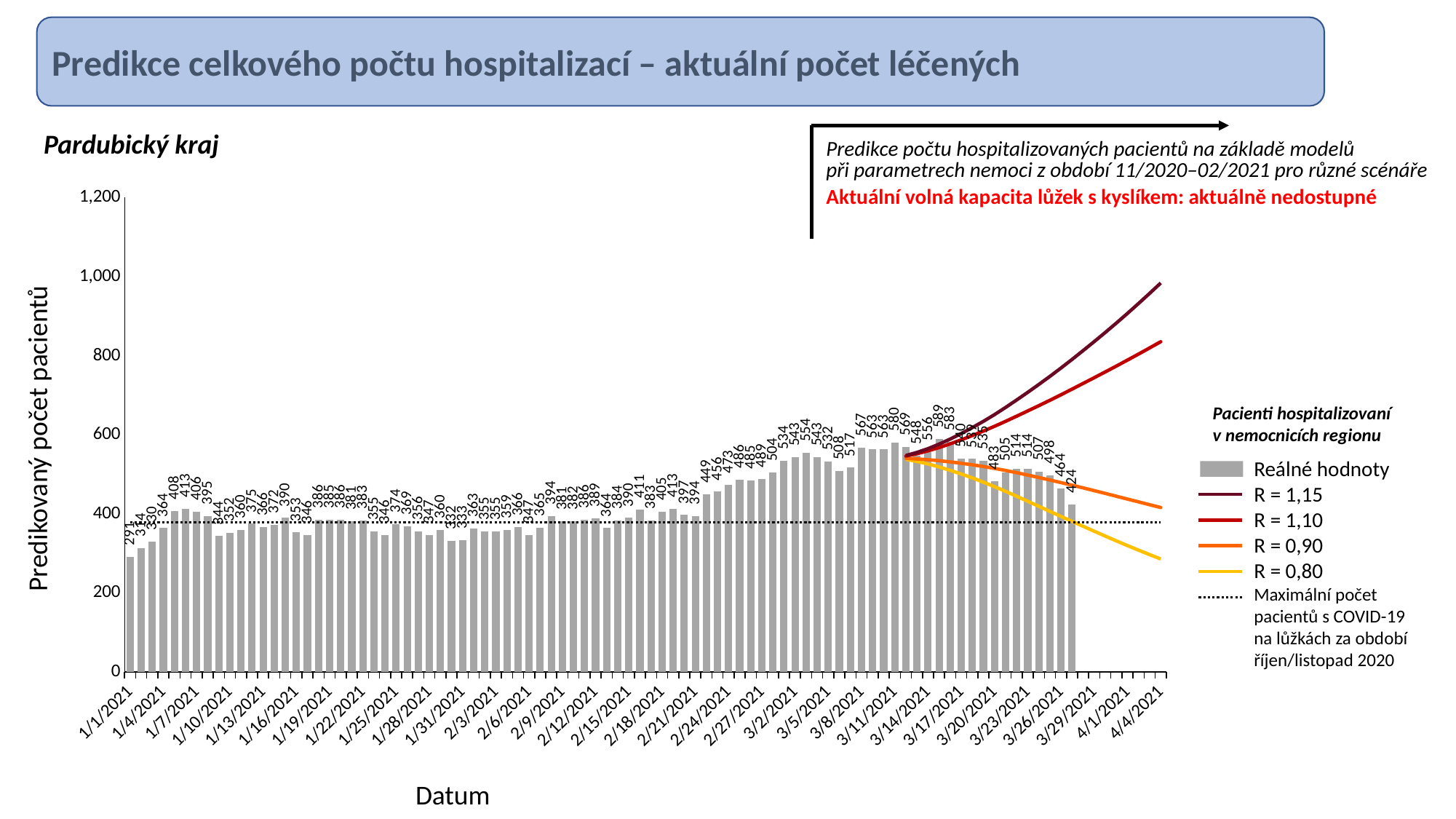

Predikce celkového počtu hospitalizací – aktuální počet léčených
Pardubický kraj
| Predikce počtu hospitalizovaných pacientů na základě modelů při parametrech nemoci z období 11/2020–02/2021 pro různé scénáře |
| --- |
| Aktuální volná kapacita lůžek s kyslíkem: aktuálně nedostupné |

### Chart

| Category |  |  |  |  |  |  |
|---|---|---|---|---|---|---|
| 44197 | 291.0 | None | None | None | None | 379.0 |
| 44198 | 314.0 | None | None | None | None | 379.0 |
| 44199 | 330.0 | None | None | None | None | 379.0 |
| 44200 | 364.0 | None | None | None | None | 379.0 |
| 44201 | 408.0 | None | None | None | None | 379.0 |
| 44202 | 413.0 | None | None | None | None | 379.0 |
| 44203 | 406.0 | None | None | None | None | 379.0 |
| 44204 | 395.0 | None | None | None | None | 379.0 |
| 44205 | 344.0 | None | None | None | None | 379.0 |
| 44206 | 352.0 | None | None | None | None | 379.0 |
| 44207 | 360.0 | None | None | None | None | 379.0 |
| 44208 | 375.0 | None | None | None | None | 379.0 |
| 44209 | 366.0 | None | None | None | None | 379.0 |
| 44210 | 372.0 | None | None | None | None | 379.0 |
| 44211 | 390.0 | None | None | None | None | 379.0 |
| 44212 | 353.0 | None | None | None | None | 379.0 |
| 44213 | 346.0 | None | None | None | None | 379.0 |
| 44214 | 386.0 | None | None | None | None | 379.0 |
| 44215 | 385.0 | None | None | None | None | 379.0 |
| 44216 | 386.0 | None | None | None | None | 379.0 |
| 44217 | 381.0 | None | None | None | None | 379.0 |
| 44218 | 383.0 | None | None | None | None | 379.0 |
| 44219 | 355.0 | None | None | None | None | 379.0 |
| 44220 | 346.0 | None | None | None | None | 379.0 |
| 44221 | 374.0 | None | None | None | None | 379.0 |
| 44222 | 369.0 | None | None | None | None | 379.0 |
| 44223 | 356.0 | None | None | None | None | 379.0 |
| 44224 | 347.0 | None | None | None | None | 379.0 |
| 44225 | 360.0 | None | None | None | None | 379.0 |
| 44226 | 332.0 | None | None | None | None | 379.0 |
| 44227 | 333.0 | None | None | None | None | 379.0 |
| 44228 | 363.0 | None | None | None | None | 379.0 |
| 44229 | 355.0 | None | None | None | None | 379.0 |
| 44230 | 355.0 | None | None | None | None | 379.0 |
| 44231 | 359.0 | None | None | None | None | 379.0 |
| 44232 | 366.0 | None | None | None | None | 379.0 |
| 44233 | 347.0 | None | None | None | None | 379.0 |
| 44234 | 365.0 | None | None | None | None | 379.0 |
| 44235 | 394.0 | None | None | None | None | 379.0 |
| 44236 | 381.0 | None | None | None | None | 379.0 |
| 44237 | 382.0 | None | None | None | None | 379.0 |
| 44238 | 386.0 | None | None | None | None | 379.0 |
| 44239 | 389.0 | None | None | None | None | 379.0 |
| 44240 | 364.0 | None | None | None | None | 379.0 |
| 44241 | 384.0 | None | None | None | None | 379.0 |
| 44242 | 390.0 | None | None | None | None | 379.0 |
| 44243 | 411.0 | None | None | None | None | 379.0 |
| 44244 | 383.0 | None | None | None | None | 379.0 |
| 44245 | 405.0 | None | None | None | None | 379.0 |
| 44246 | 413.0 | None | None | None | None | 379.0 |
| 44247 | 397.0 | None | None | None | None | 379.0 |
| 44248 | 394.0 | None | None | None | None | 379.0 |
| 44249 | 449.0 | None | None | None | None | 379.0 |
| 44250 | 456.0 | None | None | None | None | 379.0 |
| 44251 | 473.0 | None | None | None | None | 379.0 |
| 44252 | 486.0 | None | None | None | None | 379.0 |
| 44253 | 485.0 | None | None | None | None | 379.0 |
| 44254 | 489.0 | None | None | None | None | 379.0 |
| 44255 | 504.0 | None | None | None | None | 379.0 |
| 44256 | 534.0 | None | None | None | None | 379.0 |
| 44257 | 543.0 | None | None | None | None | 379.0 |
| 44258 | 554.0 | None | None | None | None | 379.0 |
| 44259 | 543.0 | None | None | None | None | 379.0 |
| 44260 | 532.0 | None | None | None | None | 379.0 |
| 44261 | 508.0 | None | None | None | None | 379.0 |
| 44262 | 517.0 | None | None | None | None | 379.0 |
| 44263 | 567.0 | None | None | None | None | 379.0 |
| 44264 | 563.0 | None | None | None | None | 379.0 |
| 44265 | 563.0 | None | None | None | None | 379.0 |
| 44266 | 580.0 | None | None | None | None | 379.0 |
| 44267 | 569.0 | 538.0634604824804 | 540.8385313361516 | 546.3886730434939 | 547.7750315954975 | 379.0 |
| 44268 | 548.0 | 532.6016448360937 | 539.0898336305821 | 552.261572441658 | 555.5936993391705 | 379.0 |
| 44269 | 556.0 | 526.3011647770718 | 537.105991926578 | 559.4534064886329 | 565.1933867499489 | 379.0 |
| 44270 | 589.0 | 518.9768066897017 | 534.6891728165115 | 567.8479368531566 | 576.4956606844239 | 379.0 |
| 44271 | 583.0 | 510.34405334883775 | 531.5472406110326 | 577.1841643844825 | 589.2618950376715 | 379.0 |
| 44272 | 540.0 | 500.9529679446797 | 528.0509943705988 | 587.3915309457024 | 603.2972298155167 | 379.0 |
| 44273 | 539.0 | 490.9658749099055 | 524.2322295669428 | 598.2570186611665 | 618.3365114332834 | 379.0 |
| 44274 | 535.0 | 480.24898550475285 | 519.9042535810852 | 609.6079766178785 | 634.2382487548275 | 379.0 |
| 44275 | 483.0 | 468.8453005916731 | 515.0829620993352 | 621.5633101138969 | 651.1968189489317 | 379.0 |
| 44276 | 505.0 | 456.90551923001425 | 509.87233510803037 | 634.17940816747 | 669.2708039758581 | 379.0 |
| 44277 | 514.0 | 444.55453552309194 | 504.2984540539816 | 647.2750069064534 | 688.2256603277492 | 379.0 |
| 44278 | 514.0 | 431.86551612835945 | 498.3056863642939 | 660.4920211775622 | 707.6268420307135 | 379.0 |
| 44279 | 507.0 | 419.0855210239146 | 492.06385446339794 | 673.8516767371307 | 727.4708494114026 | 379.0 |
| 44280 | 498.0 | 406.2979541072434 | 485.64430247620305 | 687.448976393187 | 747.8838433166576 | 379.0 |
| 44281 | 464.0 | 393.5918460616716 | 479.1196959432241 | 701.3868860366763 | 769.0045055362008 | 379.0 |
| 44282 | 424.0 | 380.9963649288884 | 472.49403319195176 | 715.6321312731513 | 790.7981513269226 | 379.0 |
| 44283 | 0.0 | 368.5191057215632 | 465.75528040009135 | 730.0929655754861 | 813.1585624632148 | 379.0 |
| 44284 | 0.0 | 356.0802519527176 | 458.8108664531162 | 744.6175646240304 | 835.9188044108105 | 379.0 |
| 44285 | 0.0 | 343.724453148964 | 451.6988894710902 | 759.2265228516669 | 859.1096230462799 | 379.0 |
| 44286 | 0.0 | 331.5860750080618 | 444.5455407035107 | 774.0469374307361 | 882.8803908270662 | 379.0 |
| 44287 | 0.0 | 319.7151164131703 | 437.3914866858966 | 789.1119545353829 | 907.2767464169361 | 379.0 |
| 44288 | 0.0 | 308.15717937772774 | 430.26969921036033 | 804.4200363541586 | 932.3008725015549 | 379.0 |
| 44289 | 0.0 | 296.8996012622615 | 423.16426815201896 | 819.9105717866589 | 957.889591661406 | 379.0 |
| 44290 | 0.0 | 285.9645401612876 | 416.1013897833428 | 835.6027633627897 | 984.0641995267752 | 379.0 |
|  | None | None | None | None | None | None |
|  | None | None | None | None | None | None |
|  | None | None | None | None | None | None |
|  | None | None | None | None | None | None |
|  | None | None | None | None | None | None |
|  | None | None | None | None | None | None |
|  | None | None | None | None | None | None |
|  | None | None | None | None | None | None |
|  | None | None | None | None | None | None |
|  | None | None | None | None | None | None |
|  | None | None | None | None | None | None |
|  | None | None | None | None | None | None |
|  | None | None | None | None | None | None |
|  | None | None | None | None | None | None |
|  | None | None | None | None | None | None |
|  | None | None | None | None | None | None |
|  | None | None | None | None | None | None |
|  | None | None | None | None | None | None |
|  | None | None | None | None | None | None |
|  | None | None | None | None | None | None |
|  | None | None | None | None | None | None |
|  | None | None | None | None | None | None |
|  | None | None | None | None | None | None |
|  | None | None | None | None | None | None |
|  | None | None | None | None | None | None |
|  | None | None | None | None | None | None |
|  | None | None | None | None | None | None |
|  | None | None | None | None | None | None |
|  | None | None | None | None | None | None |
|  | None | None | None | None | None | None |
|  | None | None | None | None | None | None |
|  | None | None | None | None | None | None |
|  | None | None | None | None | None | None |
|  | None | None | None | None | None | None |
|  | None | None | None | None | None | None |
|  | None | None | None | None | None | None |
|  | None | None | None | None | None | None |
|  | None | None | None | None | None | None |
|  | None | None | None | None | None | None |
|  | None | None | None | None | None | None |
|  | None | None | None | None | None | None |
|  | None | None | None | None | None | None |
|  | None | None | None | None | None | None |
|  | None | None | None | None | None | None |
|  | None | None | None | None | None | None |
|  | None | None | None | None | None | None |
|  | None | None | None | None | None | None |
|  | None | None | None | None | None | None |
|  | None | None | None | None | None | None |
|  | None | None | None | None | None | None |
|  | None | None | None | None | None | None |
|  | None | None | None | None | None | None |
|  | None | None | None | None | None | None |
|  | None | None | None | None | None | None |
|  | None | None | None | None | None | None |
|  | None | None | None | None | None | None |
|  | None | None | None | None | None | None |
|  | None | None | None | None | None | None |
|  | None | None | None | None | None | None |
|  | None | None | None | None | None | None |
|  | None | None | None | None | None | None |
|  | None | None | None | None | None | None |
|  | None | None | None | None | None | None |
|  | None | None | None | None | None | None |
|  | None | None | None | None | None | None |
|  | None | None | None | None | None | None |
|  | None | None | None | None | None | None |
|  | None | None | None | None | None | None |
|  | None | None | None | None | None | None |
|  | None | None | None | None | None | None |
|  | None | None | None | None | None | None |
|  | None | None | None | None | None | None |
|  | None | None | None | None | None | None |
|  | None | None | None | None | None | None |
|  | None | None | None | None | None | None |
|  | None | None | None | None | None | None |
|  | None | None | None | None | None | None |
|  | None | None | None | None | None | None |
|  | None | None | None | None | None | None |
|  | None | None | None | None | None | None |
|  | None | None | None | None | None | None |
|  | None | None | None | None | None | None |
|  | None | None | None | None | None | None |
|  | None | None | None | None | None | None |
|  | None | None | None | None | None | None |
|  | None | None | None | None | None | None |
|  | None | None | None | None | None | None |
Pacienti hospitalizovaní v nemocnicích regionu
Predikovaný počet pacientů
Reálné hodnoty
R = 1,15
R = 1,10
R = 0,90
R = 0,80
Maximální počet pacientů s COVID-19 na lůžkách za období říjen/listopad 2020

Datum